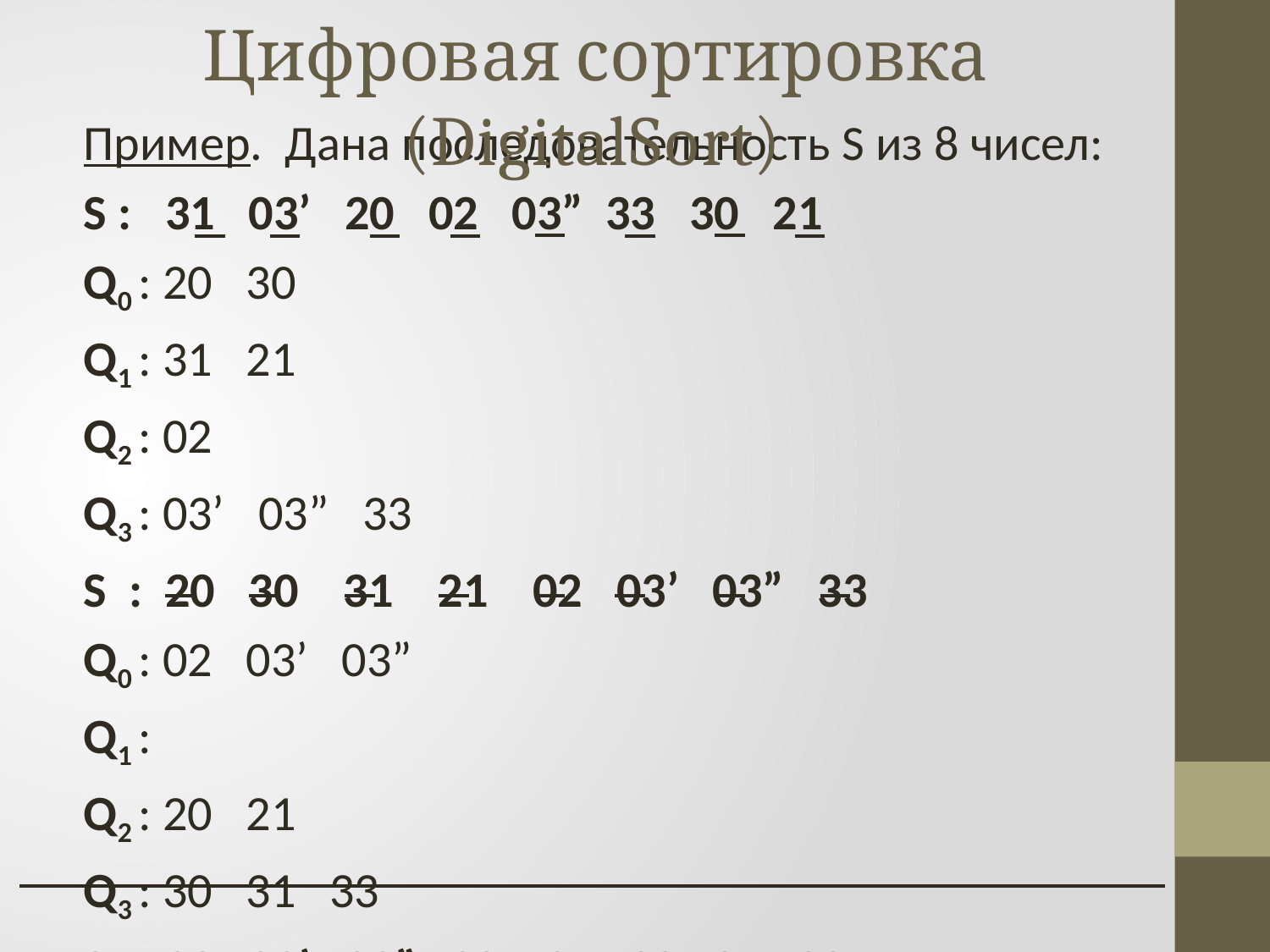

Цифровая сортировка (DigitalSort)
Пример.  Дана последовательность S из 8 чисел:
S :   31   03’   20   02   03”  33   30   21
Q0 : 20   30
Q1 : 31   21
Q2 : 02
Q3 : 03’   03”   33
S  :  20   30    31    21    02   03’   03”   33
Q0 : 02   03’   03”
Q1 :
Q2 : 20   21
Q3 : 30   31   33
S  :  02   03’   03”   20    21   30   31   33